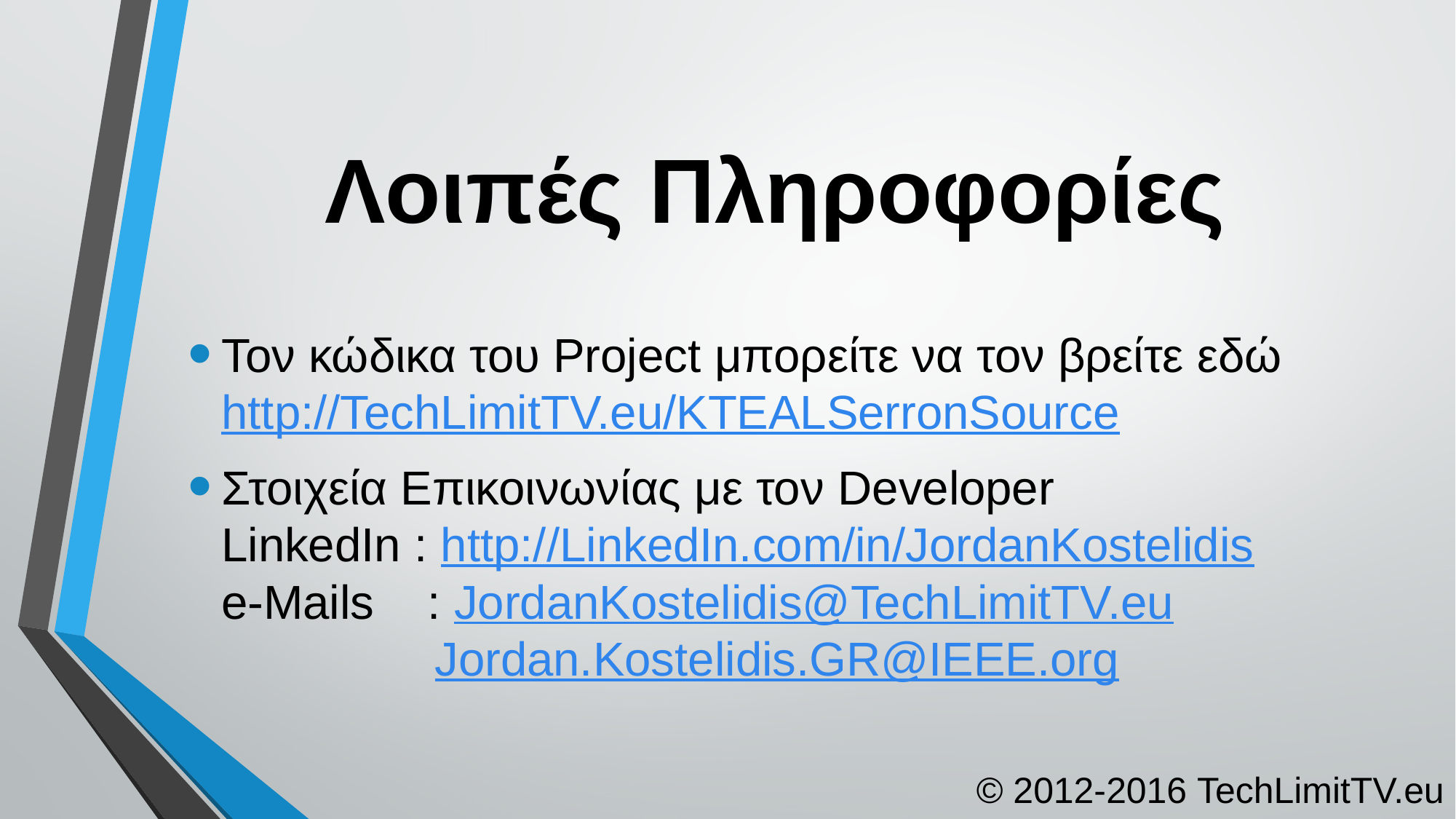

# Λοιπές Πληροφορίες
Τον κώδικα του Project μπορείτε να τον βρείτε εδώ
http://TechLimitTV.eu/KTEALSerronSource
Στοιχεία Επικοινωνίας με τον Developer
LinkedIn : http://LinkedIn.com/in/JordanKostelidis
e-Mails    : JordanKostelidis@TechLimitTV.eu
			        Jordan.Kostelidis.GR@IEEE.org
© 2012-2016 TechLimitTV.eu